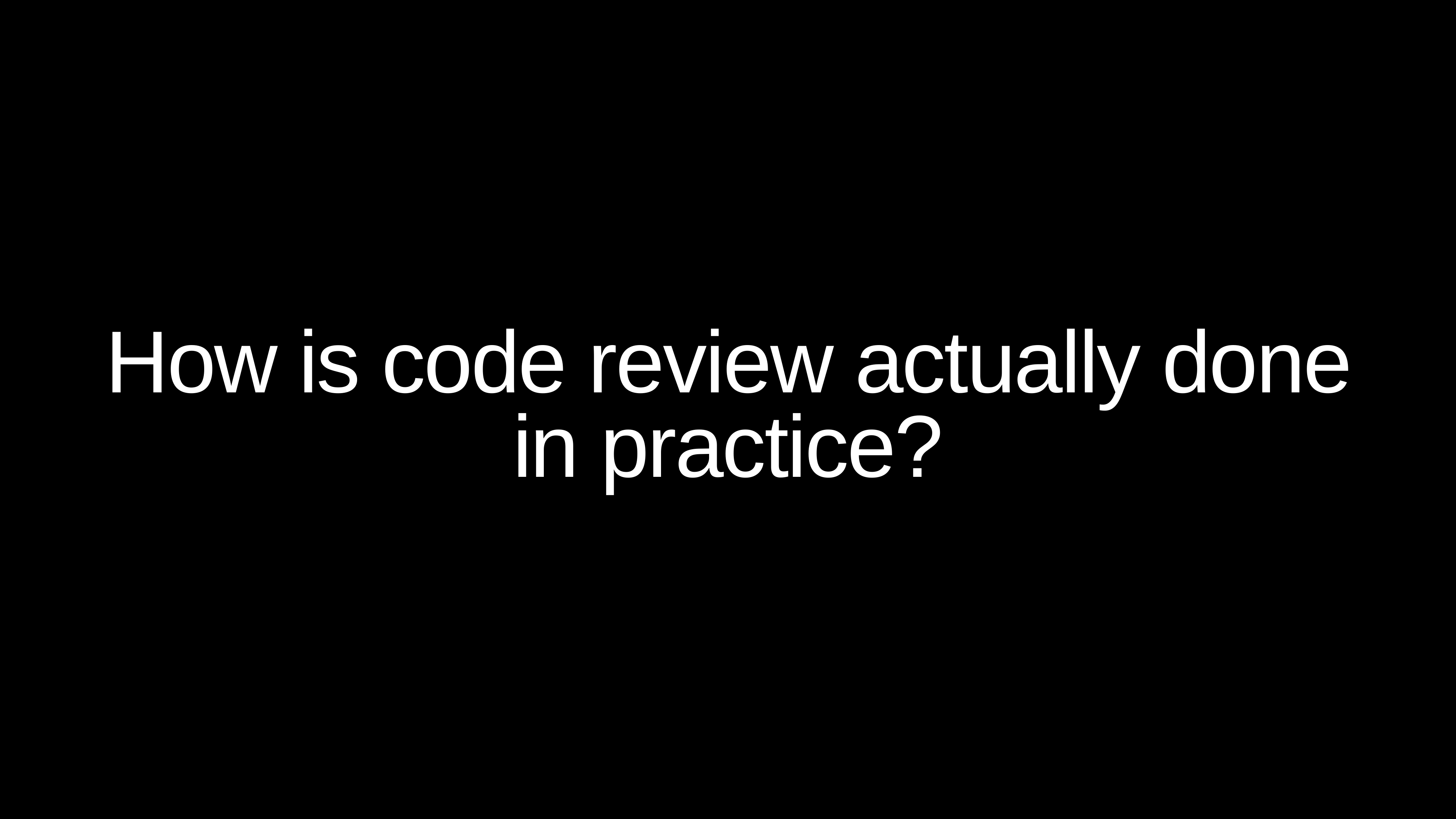

How is code review actually done in practice?